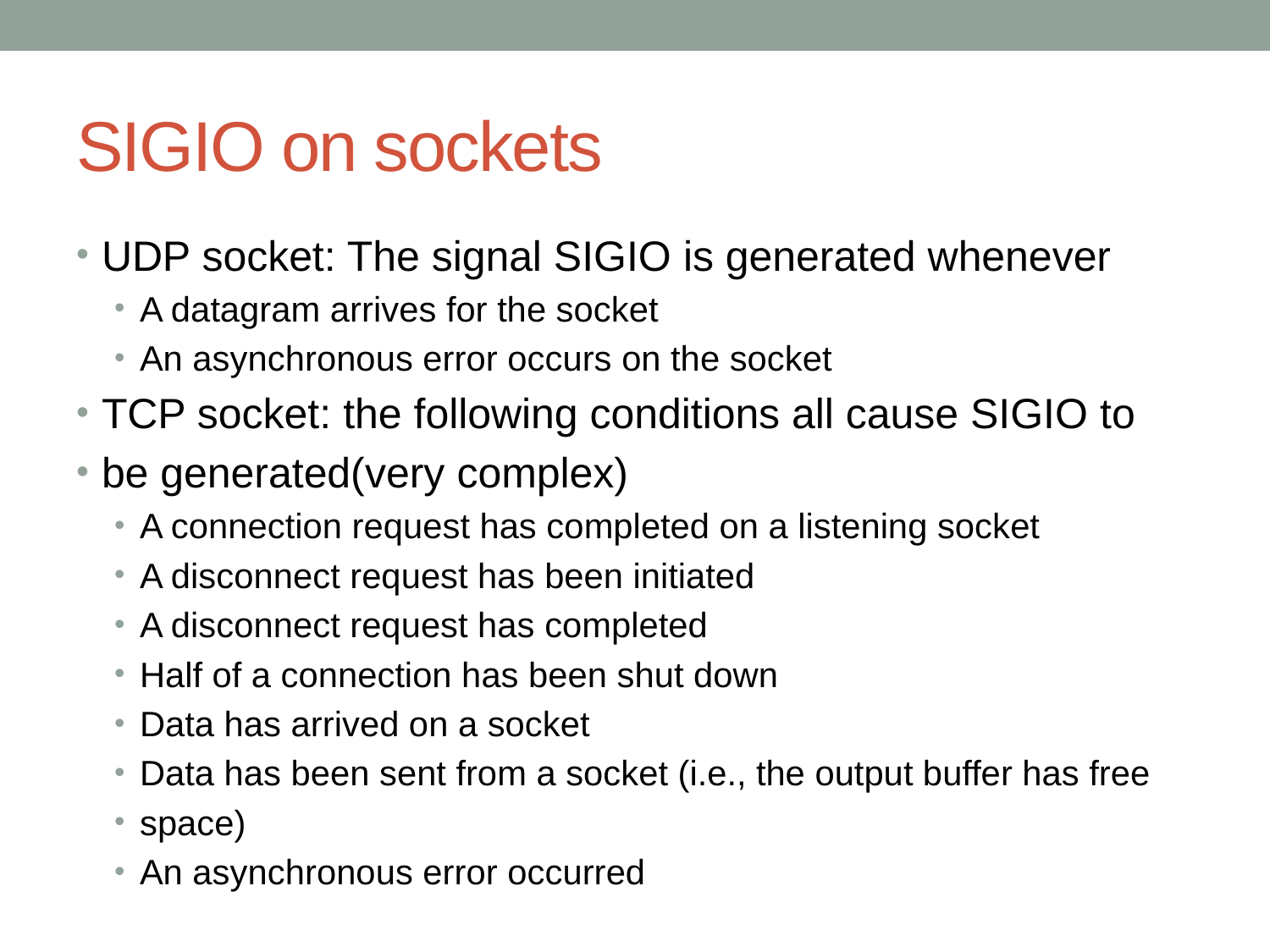

# SIGIO on sockets
UDP socket: The signal SIGIO is generated whenever
A datagram arrives for the socket
An asynchronous error occurs on the socket
TCP socket: the following conditions all cause SIGIO to
be generated(very complex)
A connection request has completed on a listening socket
A disconnect request has been initiated
A disconnect request has completed
Half of a connection has been shut down
Data has arrived on a socket
Data has been sent from a socket (i.e., the output buffer has free
space)
An asynchronous error occurred